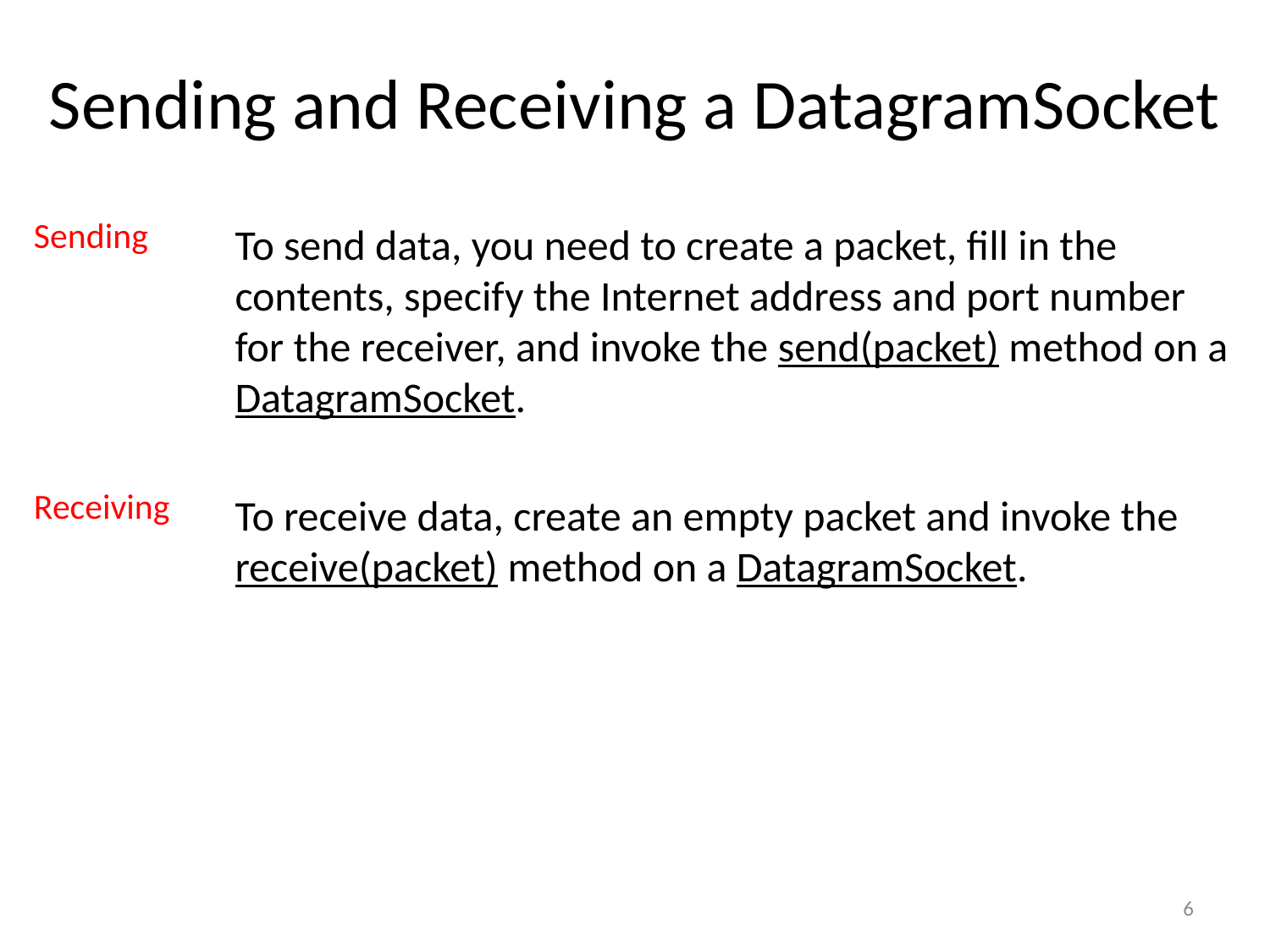

# Sending and Receiving a DatagramSocket
Sending

Receiving
To send data, you need to create a packet, fill in the contents, specify the Internet address and port number for the receiver, and invoke the send(packet) method on a DatagramSocket.

To receive data, create an empty packet and invoke the receive(packet) method on a DatagramSocket.

6